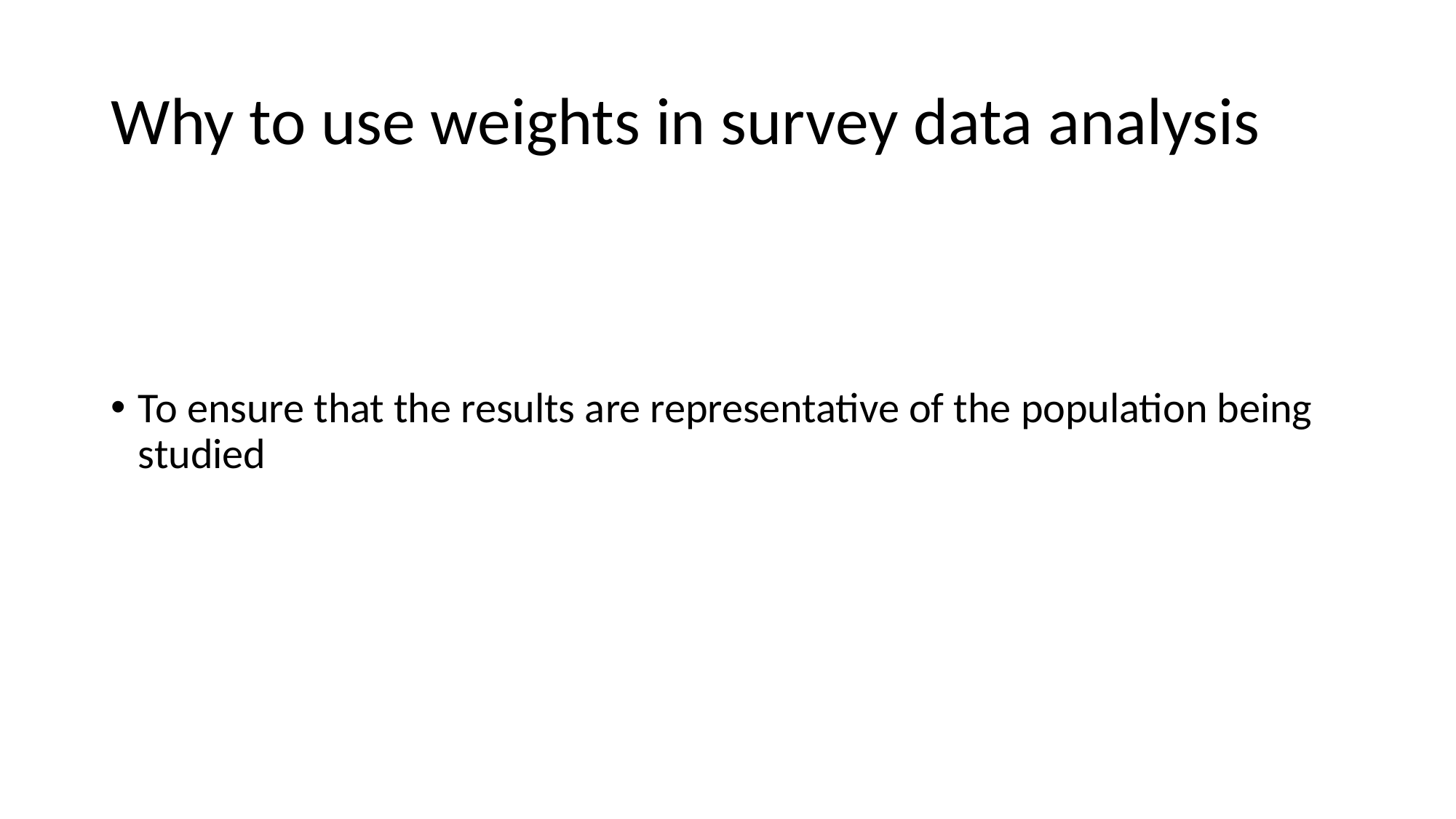

# Why to use weights in survey data analysis
To ensure that the results are representative of the population being studied